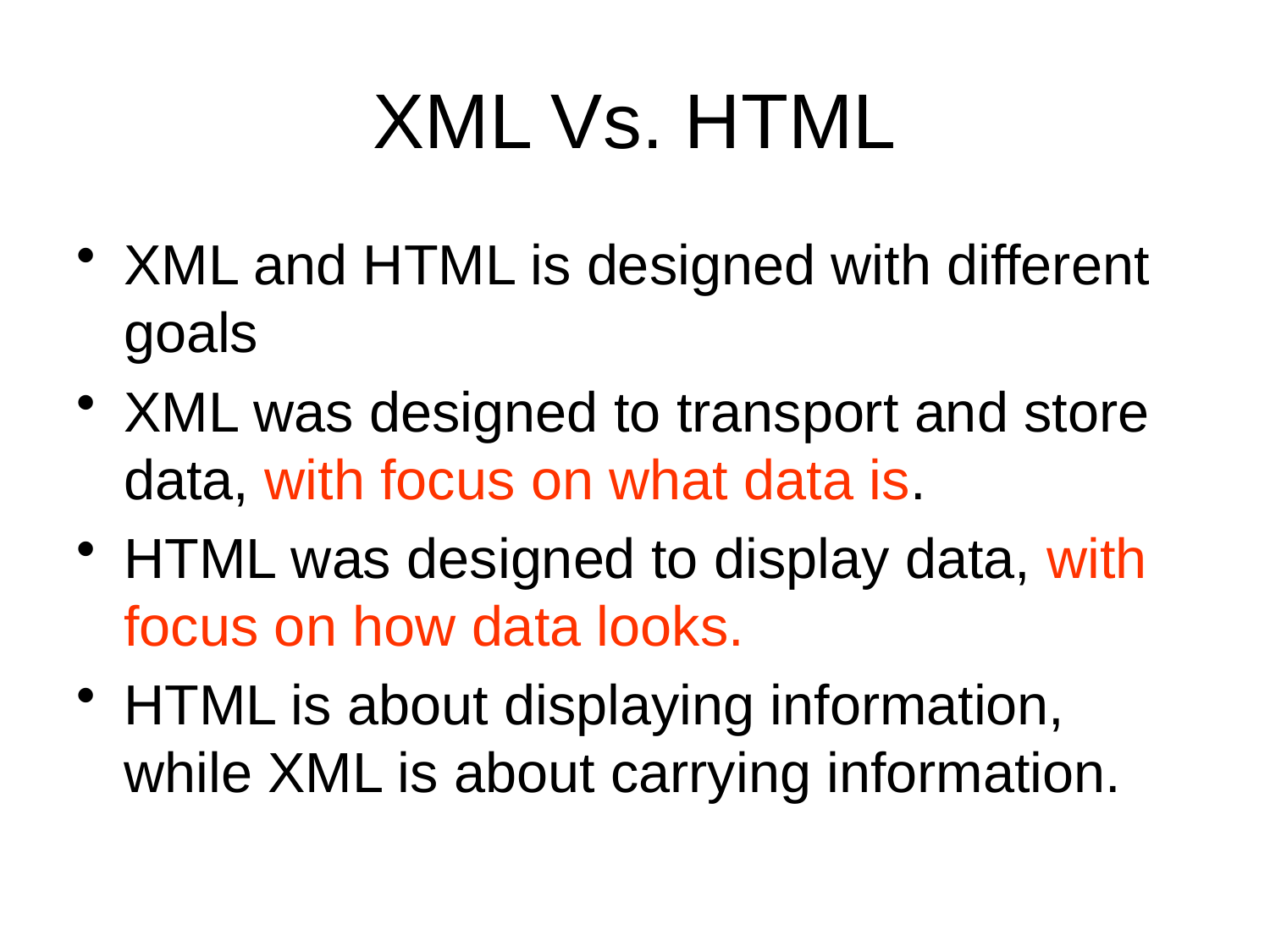

# XML Vs. HTML
XML and HTML is designed with different goals
XML was designed to transport and store data, with focus on what data is.
HTML was designed to display data, with focus on how data looks.
HTML is about displaying information, while XML is about carrying information.